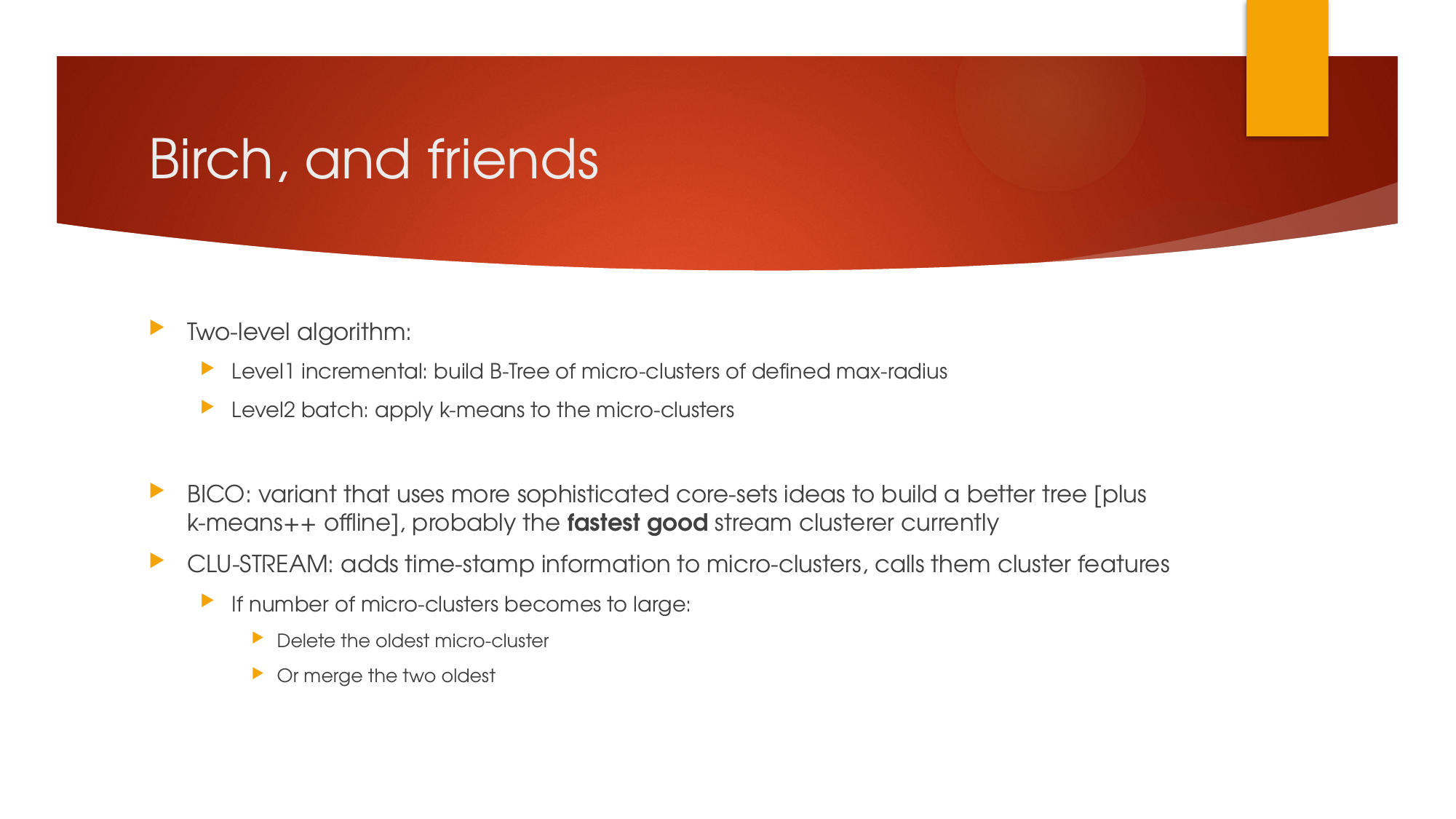

# Birch, and friends
Two-level algorithm:
Level1 incremental: build B-Tree of micro-clusters of defined max-radius
Level2 batch: apply k-means to the micro-clusters

BICO: variant that uses more sophisticated core-sets ideas to build a better tree [plus k-means++ offline], probably the fastest good stream clusterer currently
CLU-STREAM: adds time-stamp information to micro-clusters, calls them cluster features
If number of micro-clusters becomes to large:
Delete the oldest micro-cluster
Or merge the two oldest